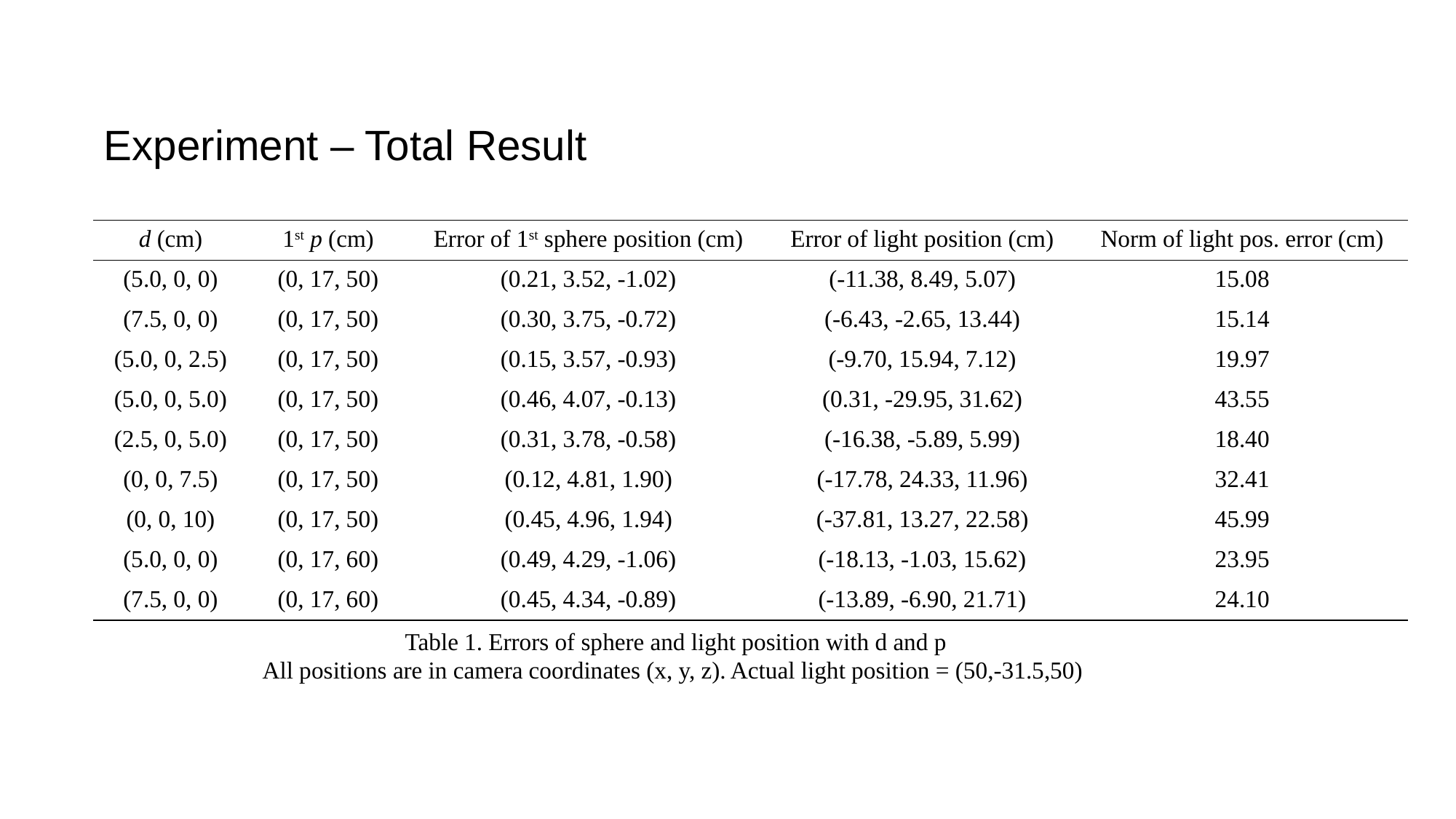

Experiment – Total Result
| d (cm) | 1st p (cm) | Error of 1st sphere position (cm) | Error of light position (cm) | Norm of light pos. error (cm) |
| --- | --- | --- | --- | --- |
| (5.0, 0, 0) | (0, 17, 50) | (0.21, 3.52, -1.02) | (-11.38, 8.49, 5.07) | 15.08 |
| (7.5, 0, 0) | (0, 17, 50) | (0.30, 3.75, -0.72) | (-6.43, -2.65, 13.44) | 15.14 |
| (5.0, 0, 2.5) | (0, 17, 50) | (0.15, 3.57, -0.93) | (-9.70, 15.94, 7.12) | 19.97 |
| (5.0, 0, 5.0) | (0, 17, 50) | (0.46, 4.07, -0.13) | (0.31, -29.95, 31.62) | 43.55 |
| (2.5, 0, 5.0) | (0, 17, 50) | (0.31, 3.78, -0.58) | (-16.38, -5.89, 5.99) | 18.40 |
| (0, 0, 7.5) | (0, 17, 50) | (0.12, 4.81, 1.90) | (-17.78, 24.33, 11.96) | 32.41 |
| (0, 0, 10) | (0, 17, 50) | (0.45, 4.96, 1.94) | (-37.81, 13.27, 22.58) | 45.99 |
| (5.0, 0, 0) | (0, 17, 60) | (0.49, 4.29, -1.06) | (-18.13, -1.03, 15.62) | 23.95 |
| (7.5, 0, 0) | (0, 17, 60) | (0.45, 4.34, -0.89) | (-13.89, -6.90, 21.71) | 24.10 |
Table 1. Errors of sphere and light position with d and p
All positions are in camera coordinates (x, y, z). Actual light position = (50,-31.5,50)